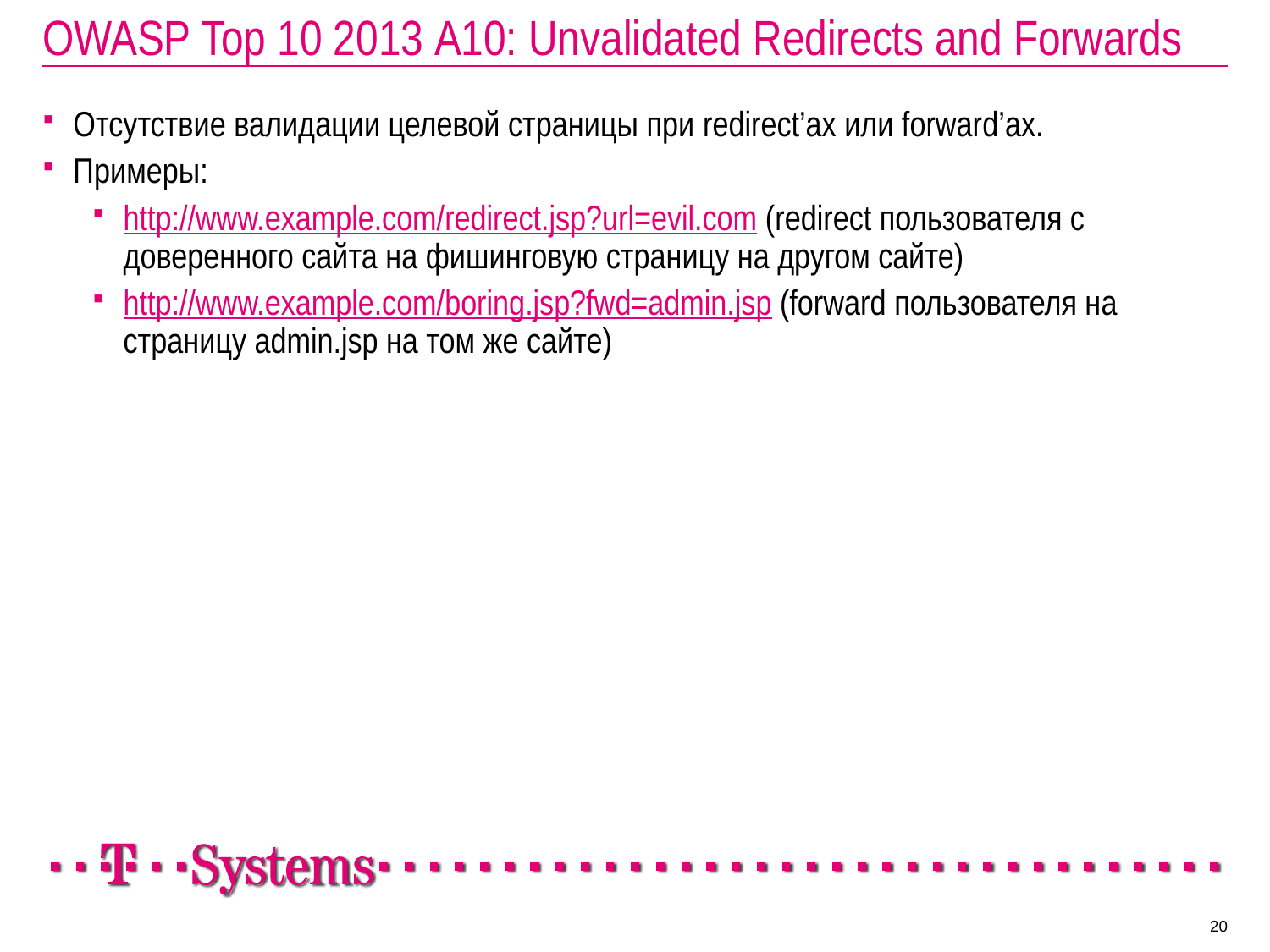

# OWASP Top 10 2013 A10: Unvalidated Redirects and Forwards
Отсутствие валидации целевой страницы при redirect’ах или forward’ах.
Примеры:
http://www.example.com/redirect.jsp?url=evil.com (redirect пользователя с доверенного сайта на фишинговую страницу на другом сайте)
http://www.example.com/boring.jsp?fwd=admin.jsp (forward пользователя на страницу admin.jsp на том же сайте)

20